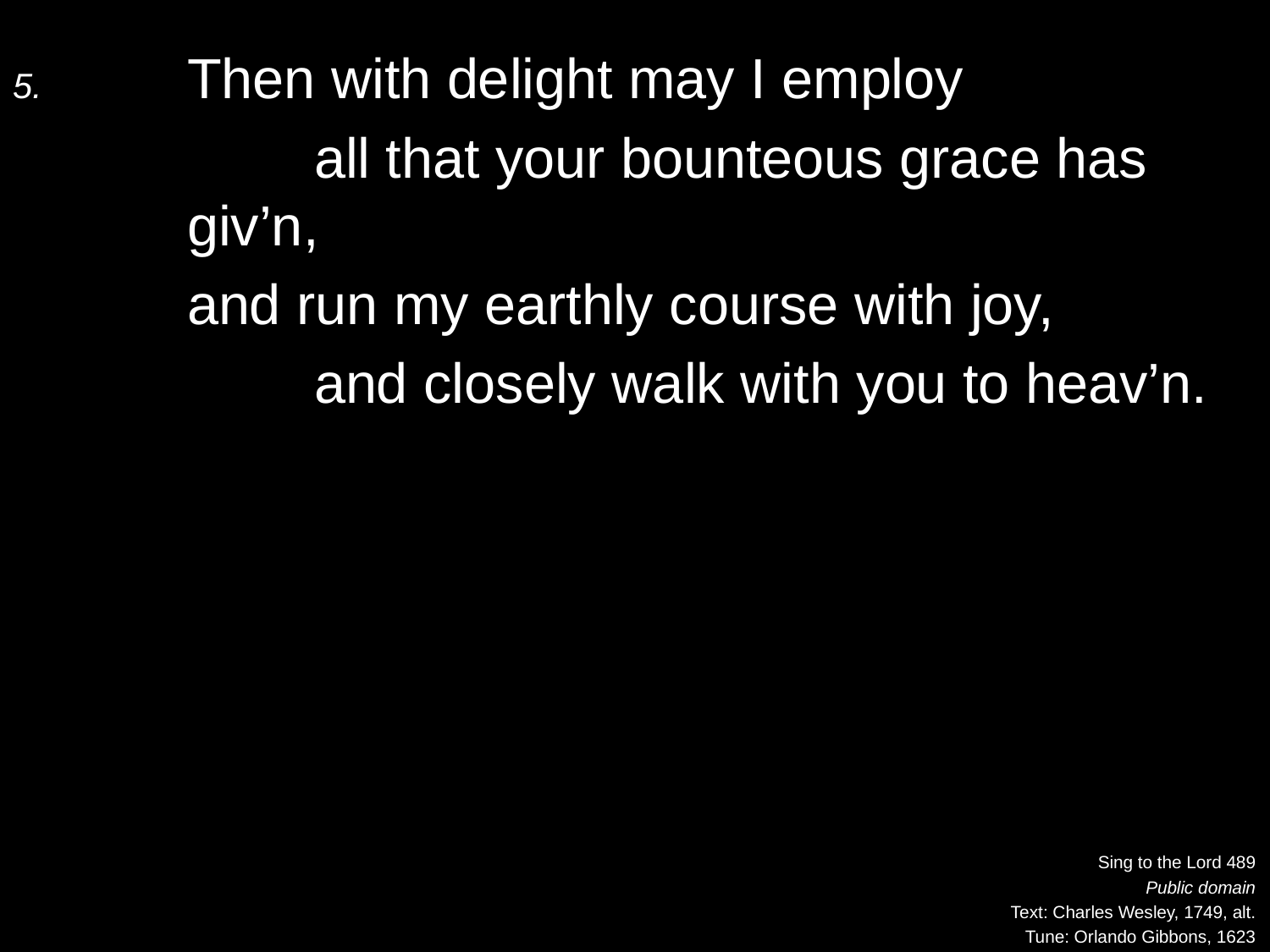

5.	Then with delight may I employ
		all that your bounteous grace has giv’n,
	and run my earthly course with joy,
		and closely walk with you to heav’n.
Sing to the Lord 489
Public domain
Text: Charles Wesley, 1749, alt.
Tune: Orlando Gibbons, 1623